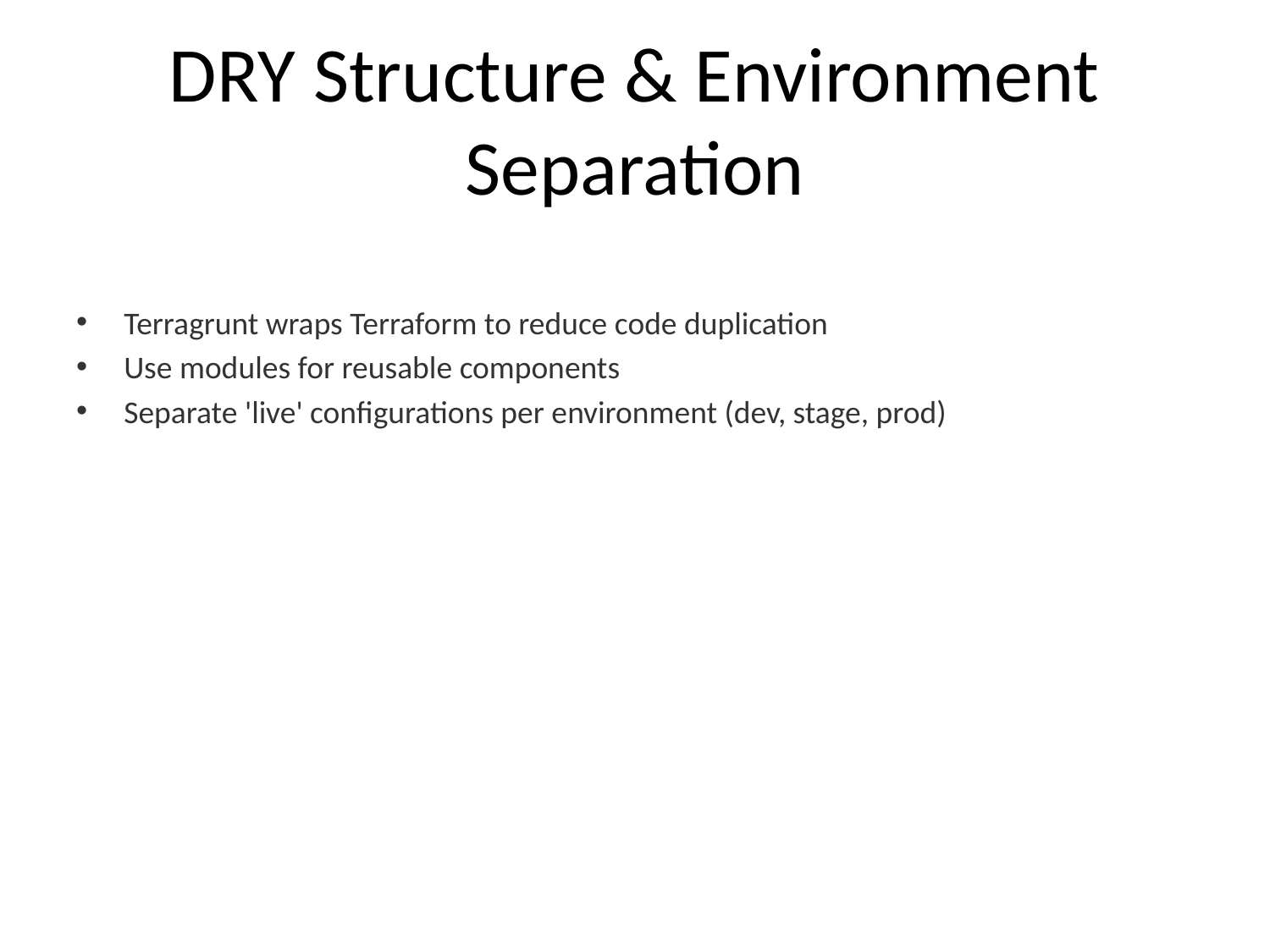

# DRY Structure & Environment Separation

Terragrunt wraps Terraform to reduce code duplication
Use modules for reusable components
Separate 'live' configurations per environment (dev, stage, prod)